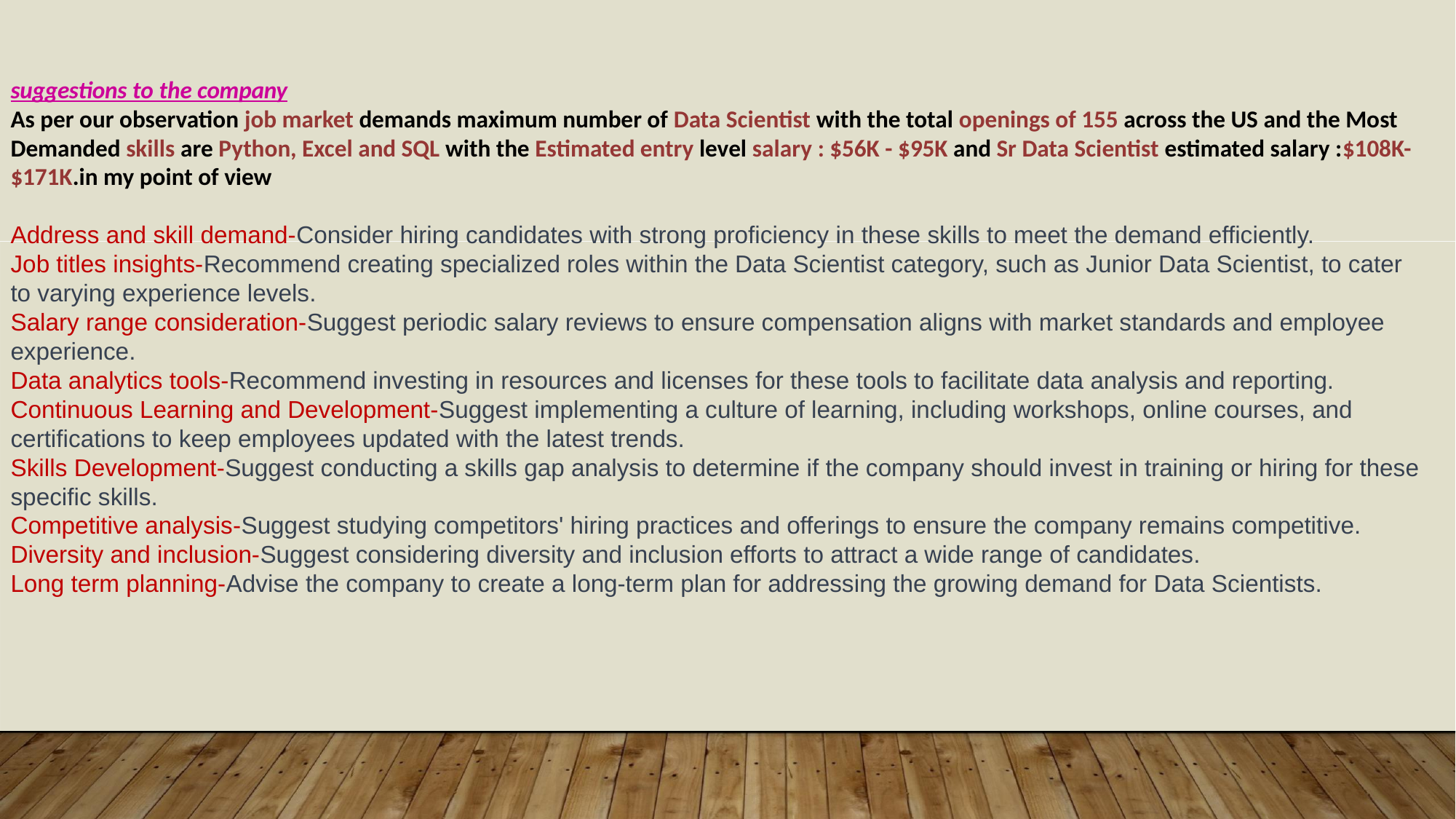

suggestions to the company
As per our observation job market demands maximum number of Data Scientist with the total openings of 155 across the US and the Most Demanded skills are Python, Excel and SQL with the Estimated entry level salary : $56K - $95K and Sr Data Scientist estimated salary :$108K-$171K.in my point of view

Address and skill demand-Consider hiring candidates with strong proficiency in these skills to meet the demand efficiently.
Job titles insights-Recommend creating specialized roles within the Data Scientist category, such as Junior Data Scientist, to cater to varying experience levels.
Salary range consideration-Suggest periodic salary reviews to ensure compensation aligns with market standards and employee experience.
Data analytics tools-Recommend investing in resources and licenses for these tools to facilitate data analysis and reporting.
Continuous Learning and Development-Suggest implementing a culture of learning, including workshops, online courses, and certifications to keep employees updated with the latest trends.
Skills Development-Suggest conducting a skills gap analysis to determine if the company should invest in training or hiring for these specific skills.
Competitive analysis-Suggest studying competitors' hiring practices and offerings to ensure the company remains competitive.
Diversity and inclusion-Suggest considering diversity and inclusion efforts to attract a wide range of candidates.
Long term planning-Advise the company to create a long-term plan for addressing the growing demand for Data Scientists.